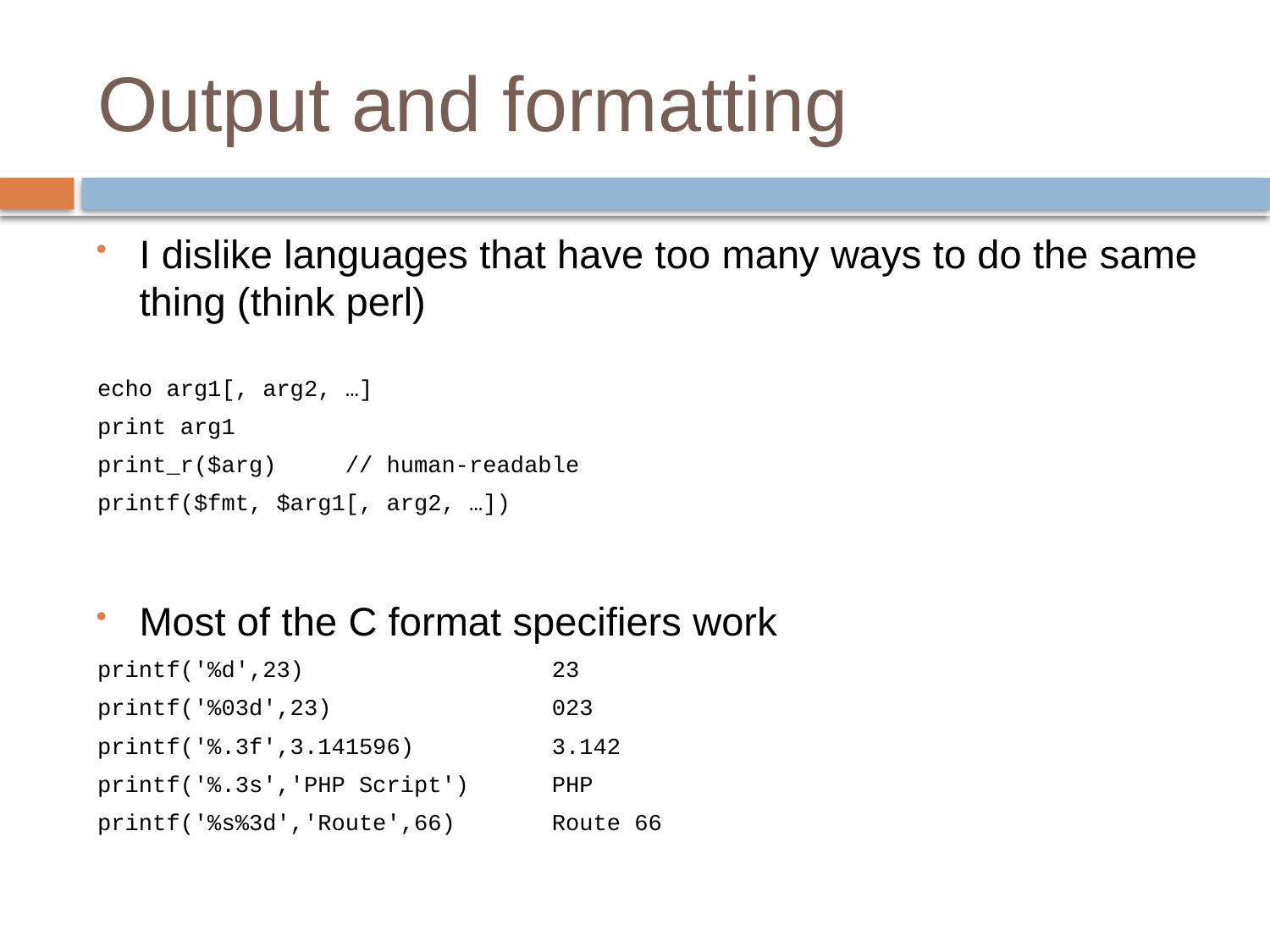

# Output and formatting
I dislike languages that have too many ways to do the same thing (think perl)

echo arg1[, arg2, …]
print arg1
print_r($arg)     // human-readable
printf($fmt, $arg1[, arg2, …])

Most of the C format specifiers work
printf('%d',23)                  23
printf('%03d',23)                023
printf('%.3f',3.141596)          3.142
printf('%.3s','PHP Script')      PHP
printf('%s%3d','Route',66)       Route 66